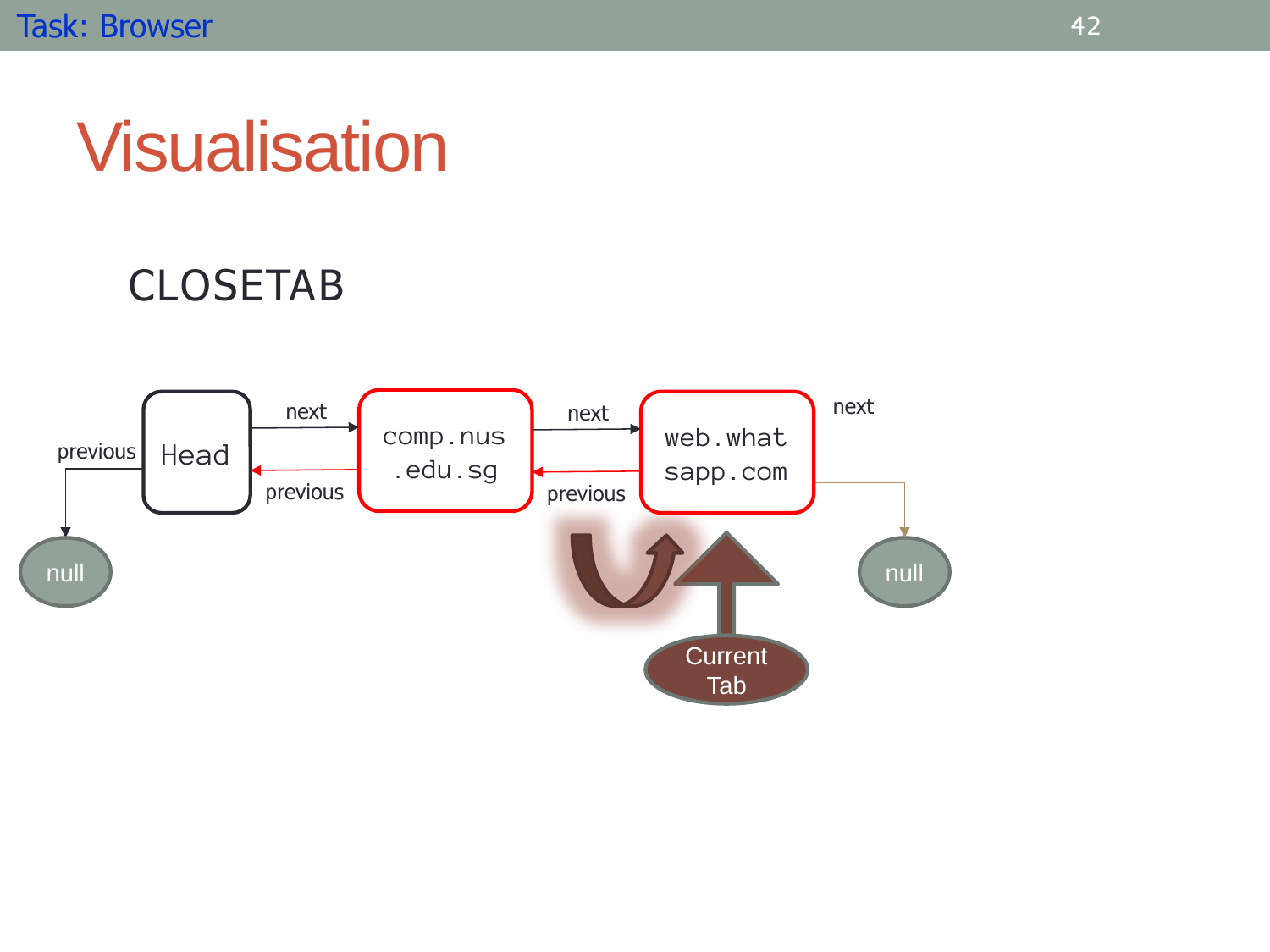

Task: Browser
42
# Visualisation
CLOSETAB
next
comp.nus.edu.sg
Head
web.whatsapp.com
next
next
previous
previous
previous

null
null
Current Tab